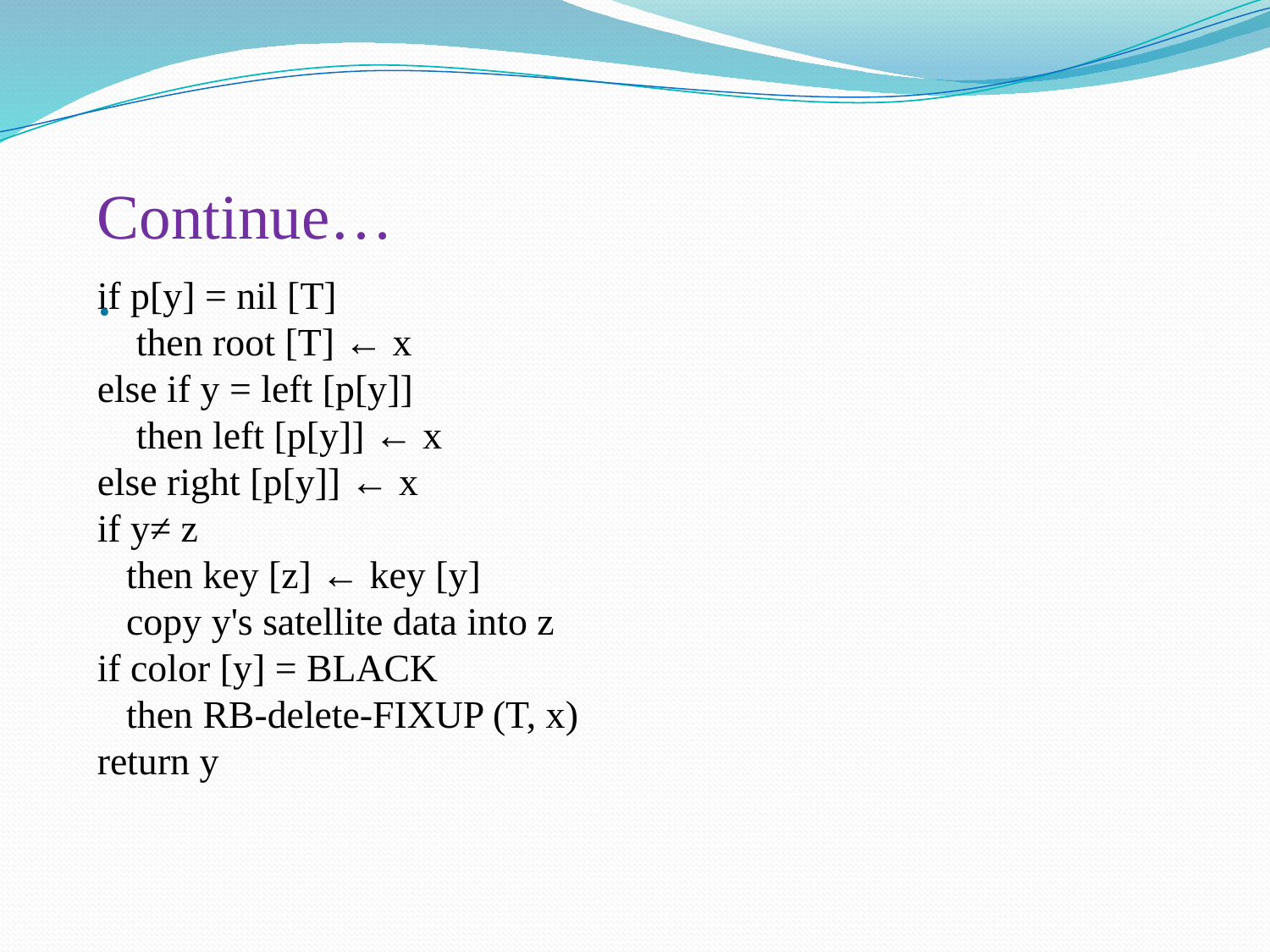

Continue….
if p[y] = nil [T]
    then root [T] ← x
else if y = left [p[y]]
    then left [p[y]] ← x
else right [p[y]] ← x
if y≠ z
   then key [z] ← key [y]
   copy y's satellite data into z
if color [y] = BLACK
   then RB-delete-FIXUP (T, x)  return y